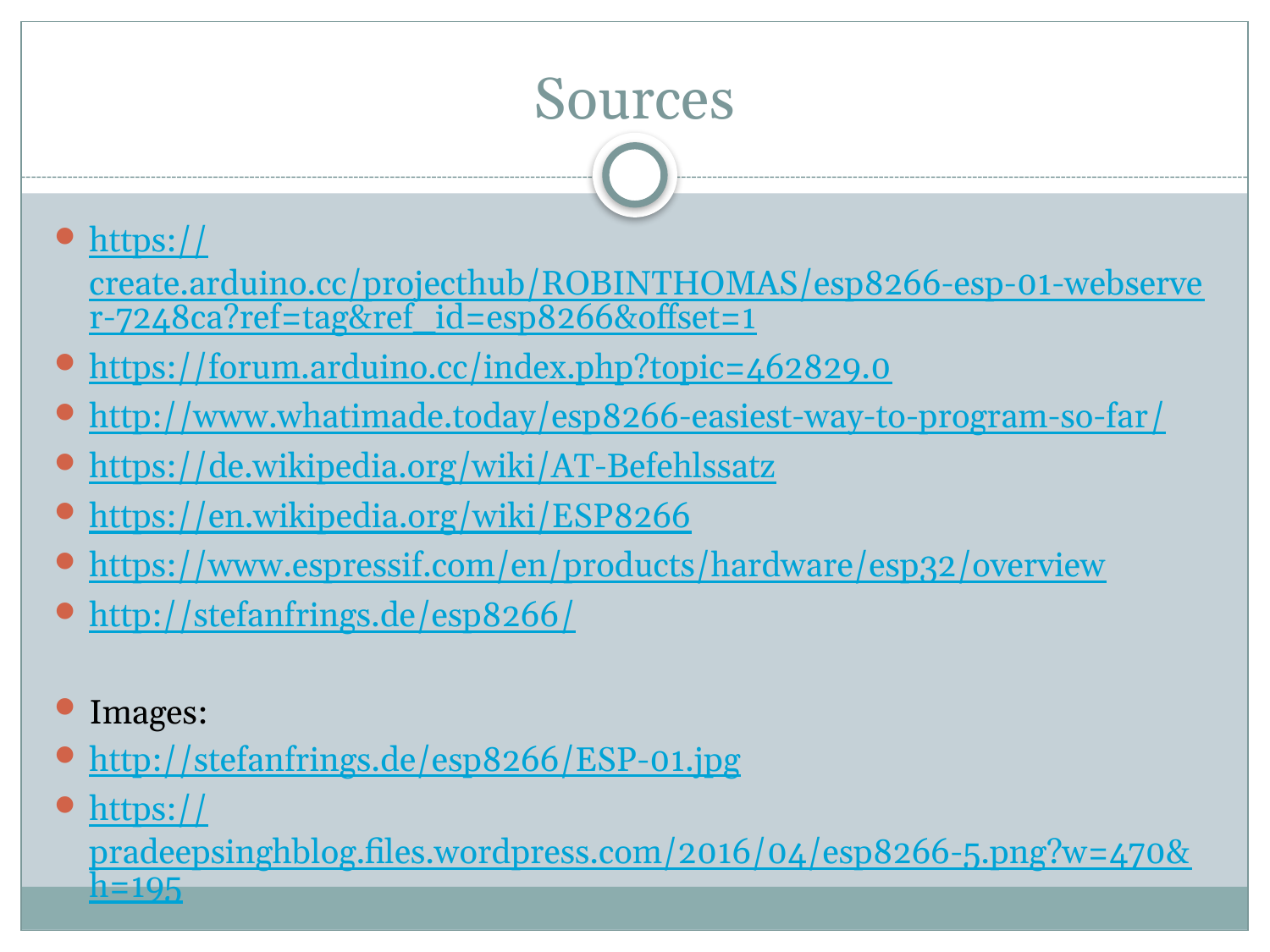

# Sources
https://create.arduino.cc/projecthub/ROBINTHOMAS/esp8266-esp-01-webserver-7248ca?ref=tag&ref_id=esp8266&offset=1
https://forum.arduino.cc/index.php?topic=462829.0
http://www.whatimade.today/esp8266-easiest-way-to-program-so-far/
https://de.wikipedia.org/wiki/AT-Befehlssatz
https://en.wikipedia.org/wiki/ESP8266
https://www.espressif.com/en/products/hardware/esp32/overview
http://stefanfrings.de/esp8266/

Images:
http://stefanfrings.de/esp8266/ESP-01.jpg
https://pradeepsinghblog.files.wordpress.com/2016/04/esp8266-5.png?w=470&h=195